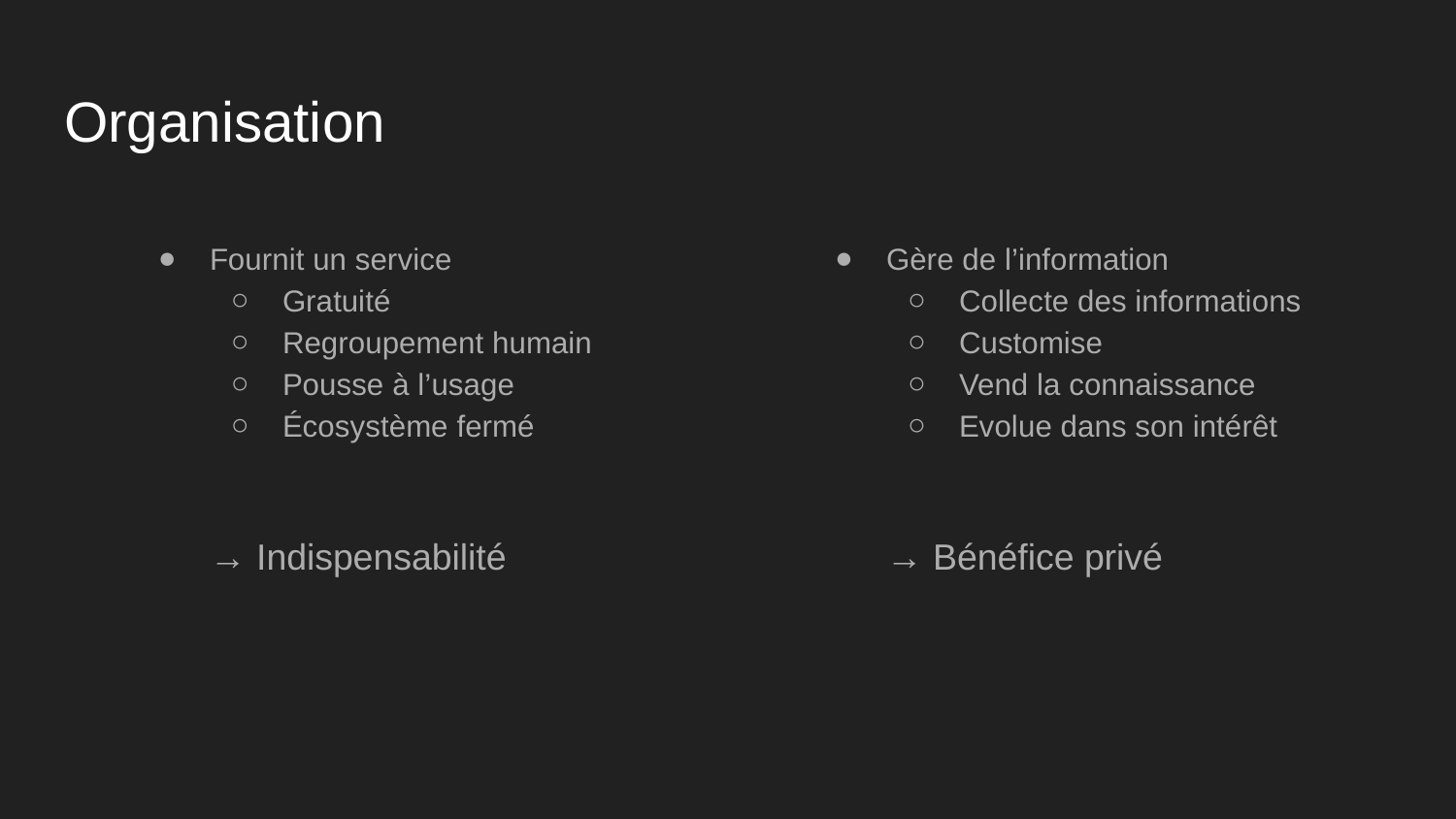

# Organisation

Fournit un service
Gratuité
Regroupement humain
Pousse à l’usage
Écosystème fermé

→ Indispensabilité

Gère de l’information
Collecte des informations
Customise
Vend la connaissance
Evolue dans son intérêt

→ Bénéfice privé